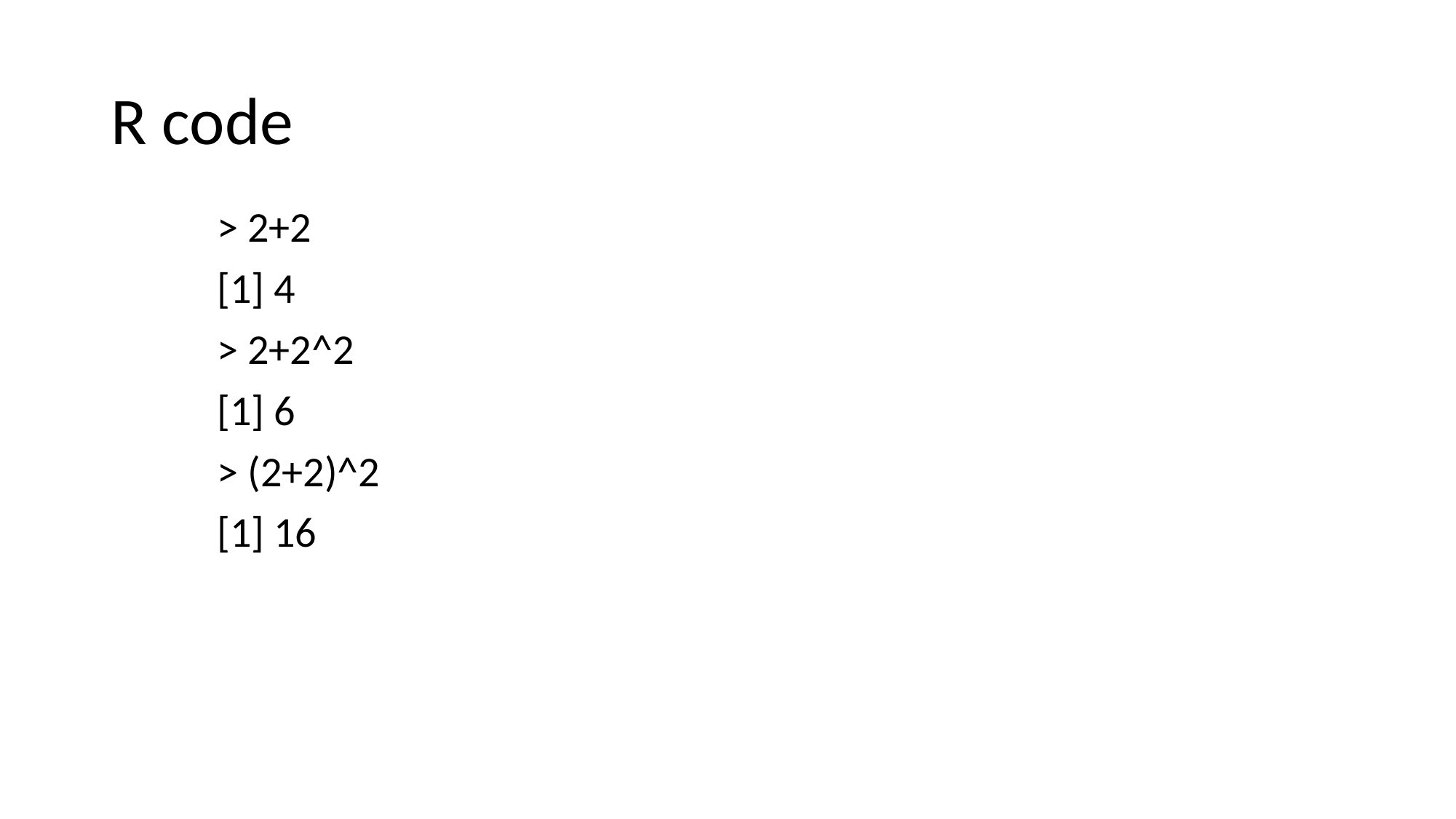

# R code
> 2+2
[1] 4
> 2+2^2
[1] 6
> (2+2)^2
[1] 16